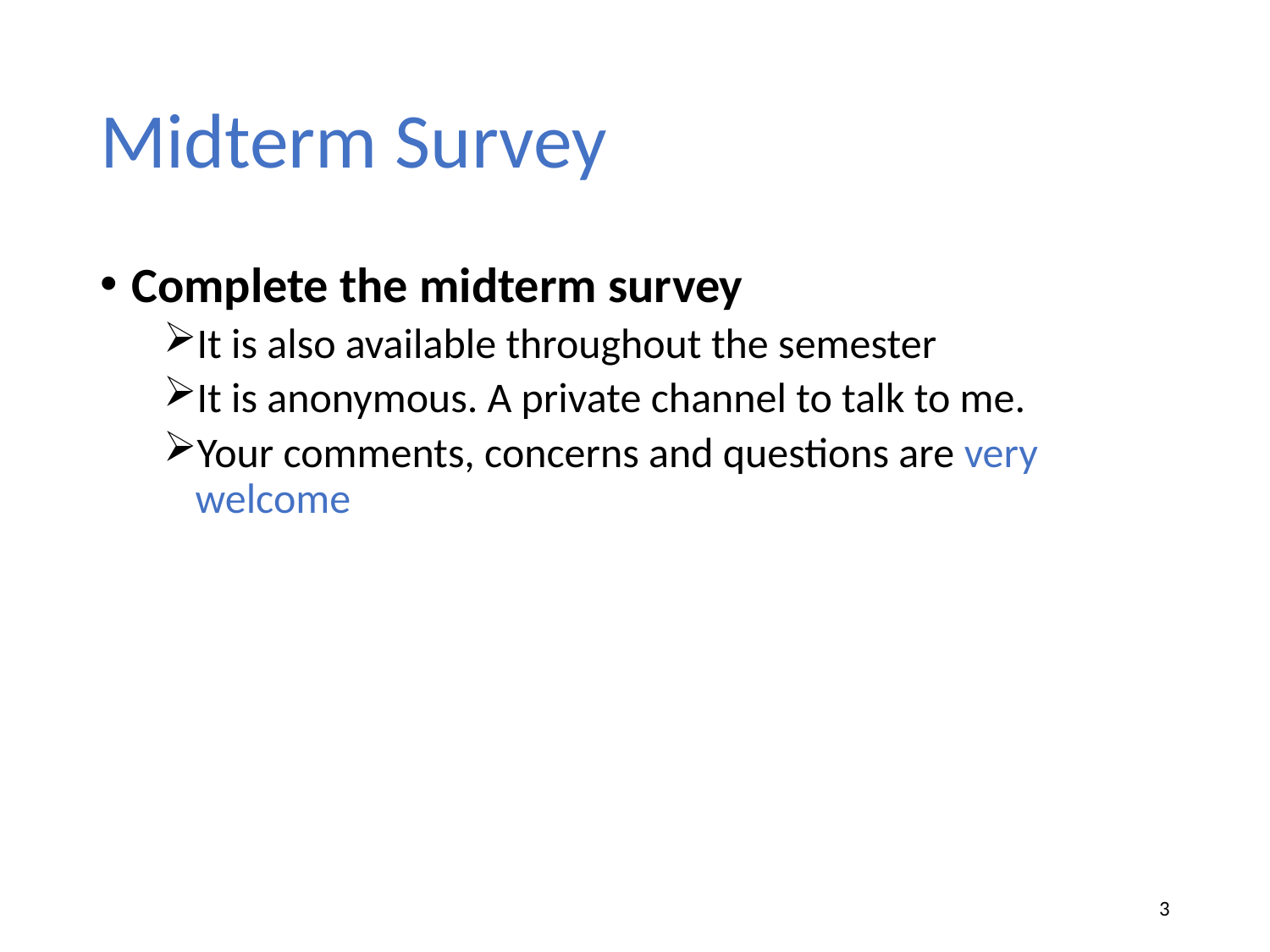

# Midterm Survey
Complete the midterm survey
It is also available throughout the semester
It is anonymous. A private channel to talk to me.
Your comments, concerns and questions are very welcome

3